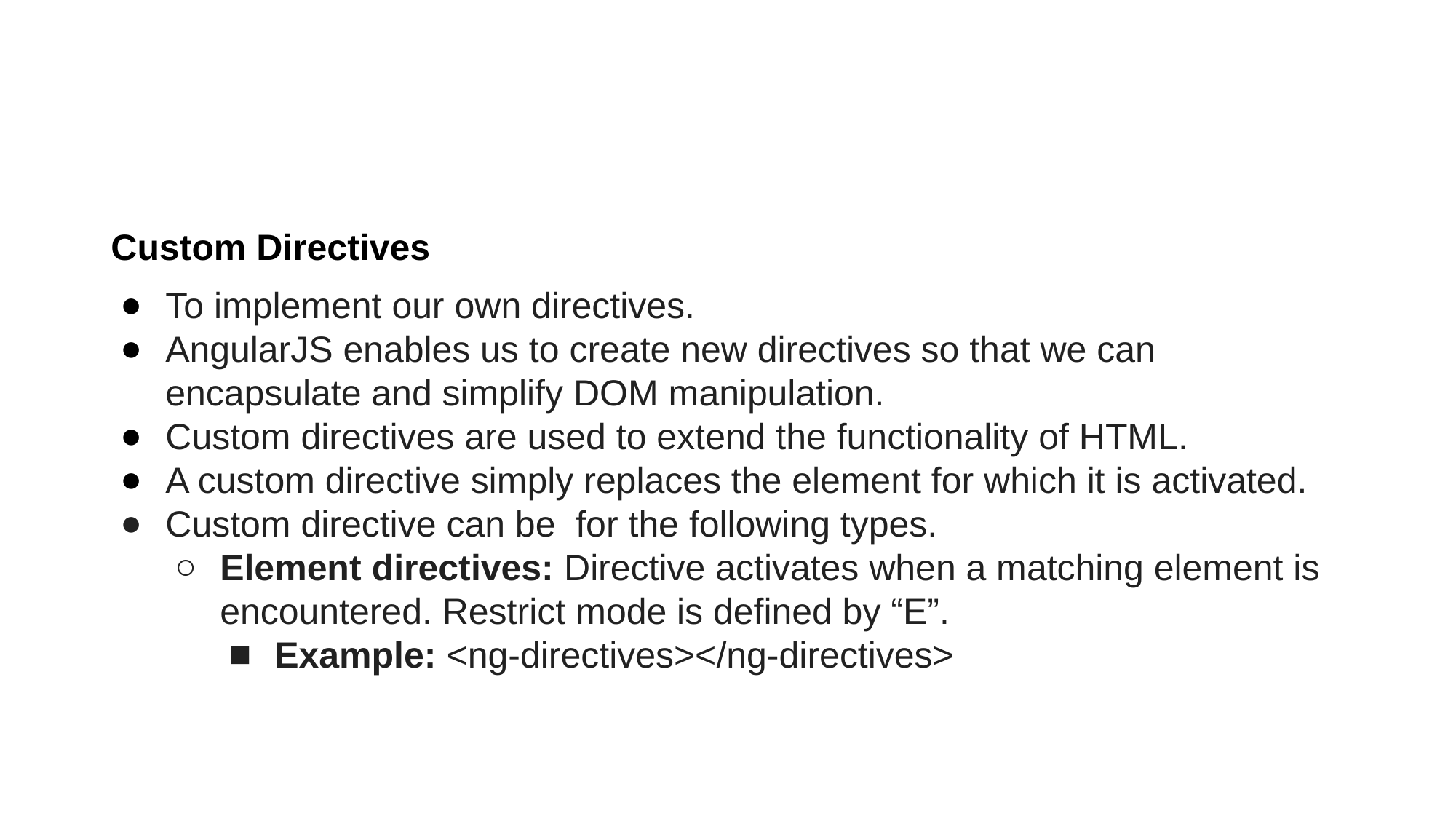

#
Custom Directives
To implement our own directives.
AngularJS enables us to create new directives so that we can encapsulate and simplify DOM manipulation.
Custom directives are used to extend the functionality of HTML.
A custom directive simply replaces the element for which it is activated.
Custom directive can be  for the following types.
Element directives: Directive activates when a matching element is encountered. Restrict mode is defined by “E”.
Example: <ng-directives></ng-directives>